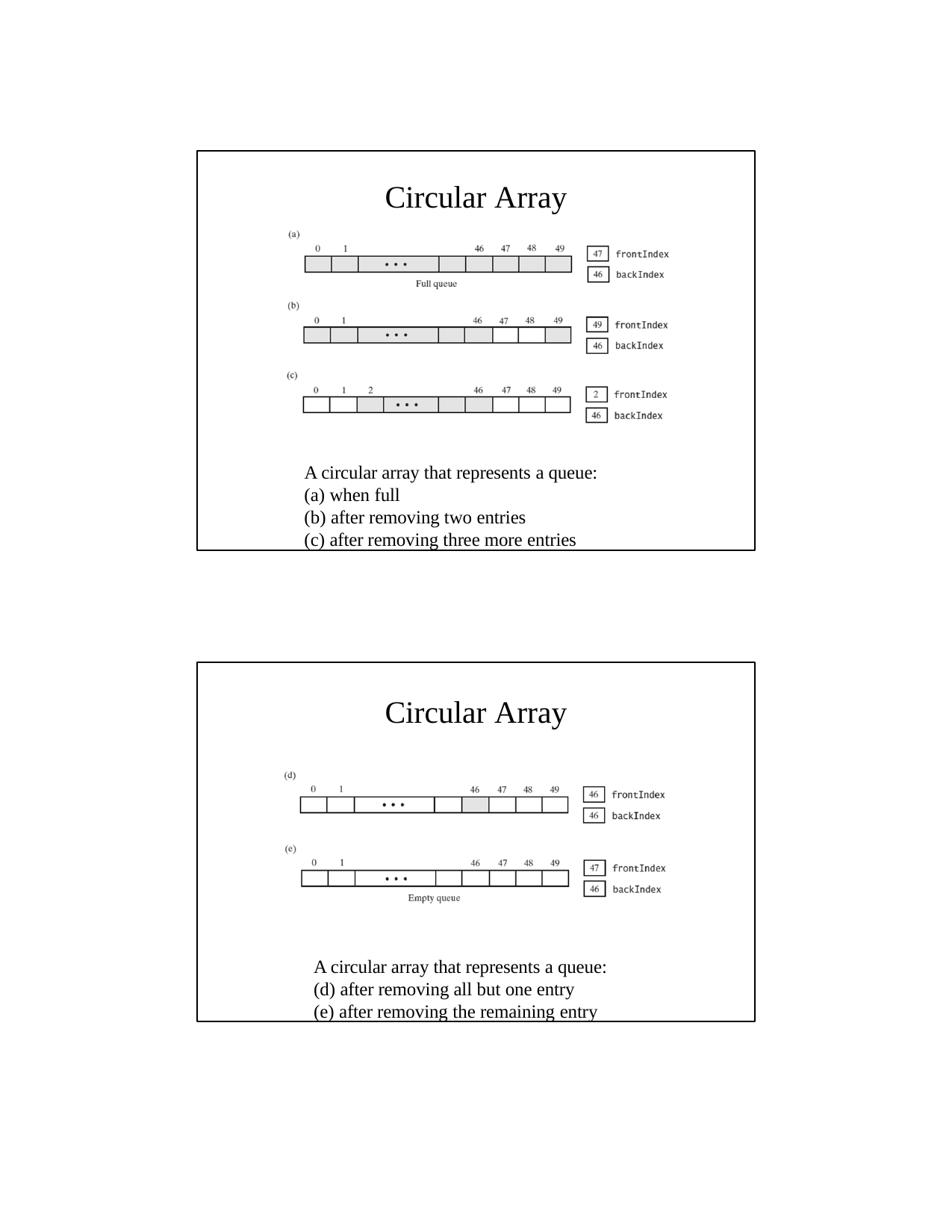

Circular Array

A circular array that represents a queue:
when full
after removing two entries
after removing three more entries

Circular Array

A circular array that represents a queue:
after removing all but one entry
after removing the remaining entry